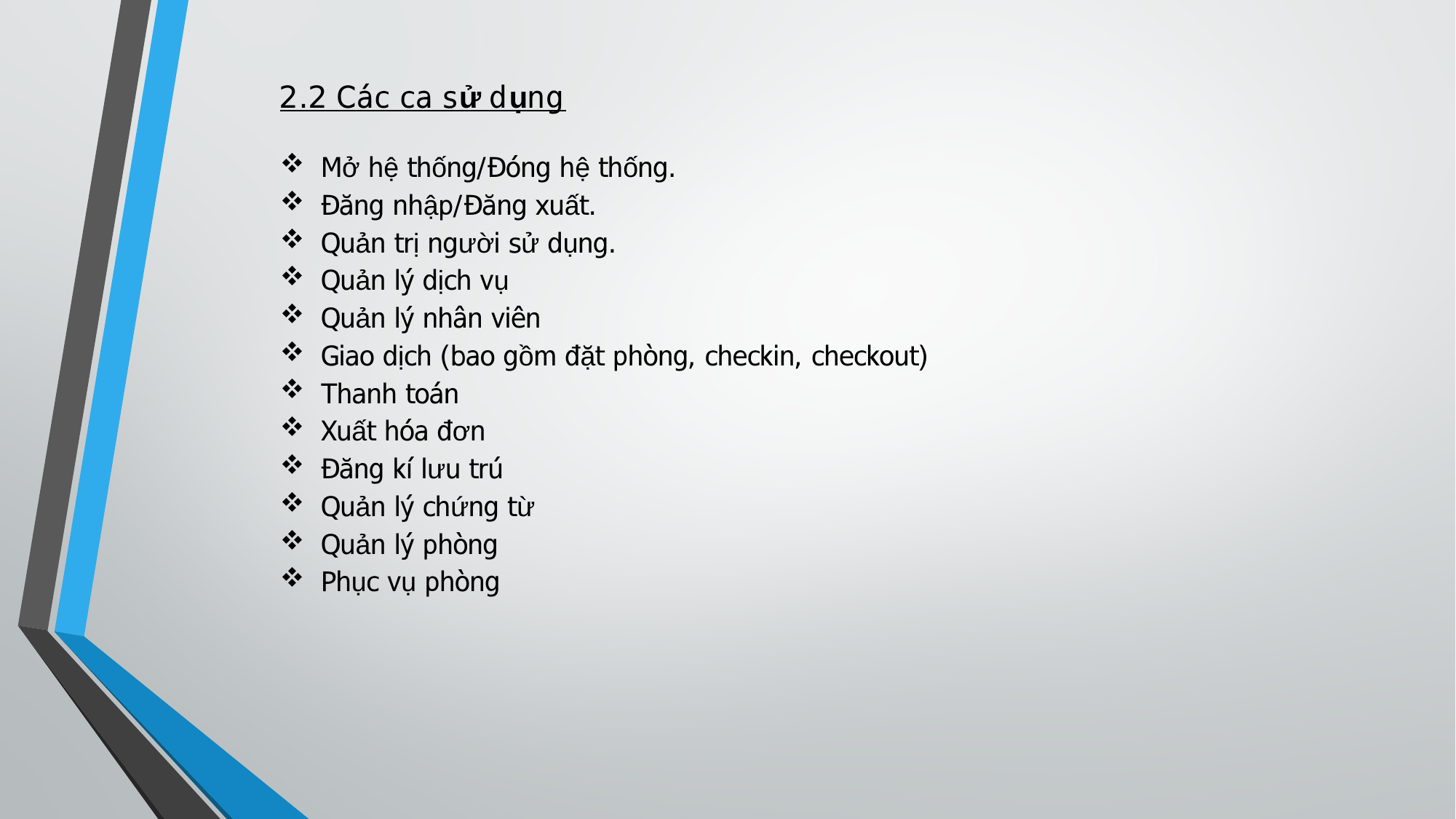

2.2 Các ca sử dụng
Mở hệ thống/Đóng hệ thống.
Đăng nhập/Đăng xuất.
Quản trị người sử dụng.
Quản lý dịch vụ
Quản lý nhân viên
Giao dịch (bao gồm đặt phòng, checkin, checkout)
Thanh toán
Xuất hóa đơn
Đăng kí lưu trú
Quản lý chứng từ
Quản lý phòng
Phục vụ phòng